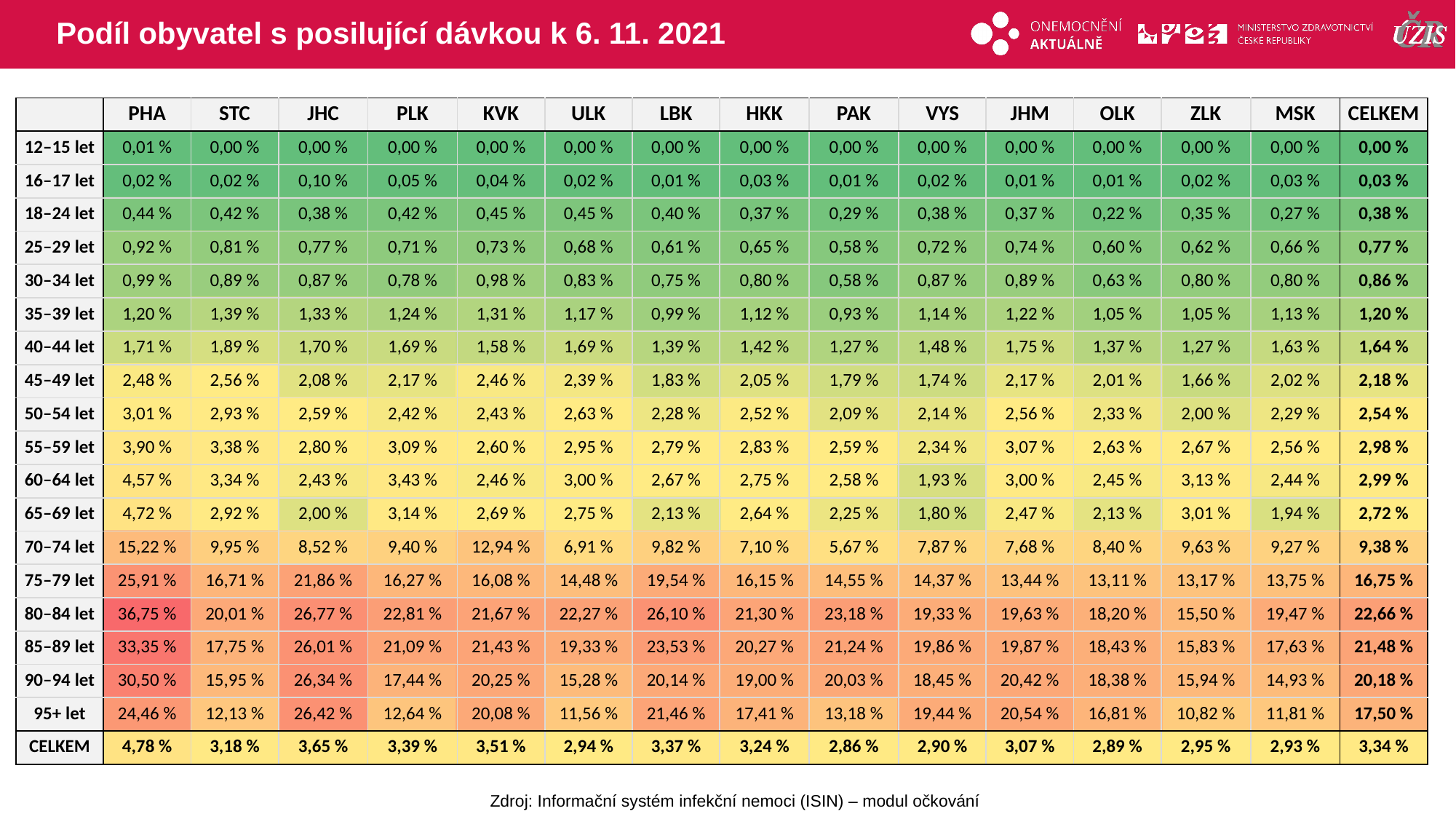

# Podíl obyvatel s posilující dávkou k 6. 11. 2021
|  | PHA | STC | JHC | PLK | KVK | ULK | LBK | HKK | PAK | VYS | JHM | OLK | ZLK | MSK | CELKEM |
| --- | --- | --- | --- | --- | --- | --- | --- | --- | --- | --- | --- | --- | --- | --- | --- |
| 12–15 let | 0,01 % | 0,00 % | 0,00 % | 0,00 % | 0,00 % | 0,00 % | 0,00 % | 0,00 % | 0,00 % | 0,00 % | 0,00 % | 0,00 % | 0,00 % | 0,00 % | 0,00 % |
| 16–17 let | 0,02 % | 0,02 % | 0,10 % | 0,05 % | 0,04 % | 0,02 % | 0,01 % | 0,03 % | 0,01 % | 0,02 % | 0,01 % | 0,01 % | 0,02 % | 0,03 % | 0,03 % |
| 18–24 let | 0,44 % | 0,42 % | 0,38 % | 0,42 % | 0,45 % | 0,45 % | 0,40 % | 0,37 % | 0,29 % | 0,38 % | 0,37 % | 0,22 % | 0,35 % | 0,27 % | 0,38 % |
| 25–29 let | 0,92 % | 0,81 % | 0,77 % | 0,71 % | 0,73 % | 0,68 % | 0,61 % | 0,65 % | 0,58 % | 0,72 % | 0,74 % | 0,60 % | 0,62 % | 0,66 % | 0,77 % |
| 30–34 let | 0,99 % | 0,89 % | 0,87 % | 0,78 % | 0,98 % | 0,83 % | 0,75 % | 0,80 % | 0,58 % | 0,87 % | 0,89 % | 0,63 % | 0,80 % | 0,80 % | 0,86 % |
| 35–39 let | 1,20 % | 1,39 % | 1,33 % | 1,24 % | 1,31 % | 1,17 % | 0,99 % | 1,12 % | 0,93 % | 1,14 % | 1,22 % | 1,05 % | 1,05 % | 1,13 % | 1,20 % |
| 40–44 let | 1,71 % | 1,89 % | 1,70 % | 1,69 % | 1,58 % | 1,69 % | 1,39 % | 1,42 % | 1,27 % | 1,48 % | 1,75 % | 1,37 % | 1,27 % | 1,63 % | 1,64 % |
| 45–49 let | 2,48 % | 2,56 % | 2,08 % | 2,17 % | 2,46 % | 2,39 % | 1,83 % | 2,05 % | 1,79 % | 1,74 % | 2,17 % | 2,01 % | 1,66 % | 2,02 % | 2,18 % |
| 50–54 let | 3,01 % | 2,93 % | 2,59 % | 2,42 % | 2,43 % | 2,63 % | 2,28 % | 2,52 % | 2,09 % | 2,14 % | 2,56 % | 2,33 % | 2,00 % | 2,29 % | 2,54 % |
| 55–59 let | 3,90 % | 3,38 % | 2,80 % | 3,09 % | 2,60 % | 2,95 % | 2,79 % | 2,83 % | 2,59 % | 2,34 % | 3,07 % | 2,63 % | 2,67 % | 2,56 % | 2,98 % |
| 60–64 let | 4,57 % | 3,34 % | 2,43 % | 3,43 % | 2,46 % | 3,00 % | 2,67 % | 2,75 % | 2,58 % | 1,93 % | 3,00 % | 2,45 % | 3,13 % | 2,44 % | 2,99 % |
| 65–69 let | 4,72 % | 2,92 % | 2,00 % | 3,14 % | 2,69 % | 2,75 % | 2,13 % | 2,64 % | 2,25 % | 1,80 % | 2,47 % | 2,13 % | 3,01 % | 1,94 % | 2,72 % |
| 70–74 let | 15,22 % | 9,95 % | 8,52 % | 9,40 % | 12,94 % | 6,91 % | 9,82 % | 7,10 % | 5,67 % | 7,87 % | 7,68 % | 8,40 % | 9,63 % | 9,27 % | 9,38 % |
| 75–79 let | 25,91 % | 16,71 % | 21,86 % | 16,27 % | 16,08 % | 14,48 % | 19,54 % | 16,15 % | 14,55 % | 14,37 % | 13,44 % | 13,11 % | 13,17 % | 13,75 % | 16,75 % |
| 80–84 let | 36,75 % | 20,01 % | 26,77 % | 22,81 % | 21,67 % | 22,27 % | 26,10 % | 21,30 % | 23,18 % | 19,33 % | 19,63 % | 18,20 % | 15,50 % | 19,47 % | 22,66 % |
| 85–89 let | 33,35 % | 17,75 % | 26,01 % | 21,09 % | 21,43 % | 19,33 % | 23,53 % | 20,27 % | 21,24 % | 19,86 % | 19,87 % | 18,43 % | 15,83 % | 17,63 % | 21,48 % |
| 90–94 let | 30,50 % | 15,95 % | 26,34 % | 17,44 % | 20,25 % | 15,28 % | 20,14 % | 19,00 % | 20,03 % | 18,45 % | 20,42 % | 18,38 % | 15,94 % | 14,93 % | 20,18 % |
| 95+ let | 24,46 % | 12,13 % | 26,42 % | 12,64 % | 20,08 % | 11,56 % | 21,46 % | 17,41 % | 13,18 % | 19,44 % | 20,54 % | 16,81 % | 10,82 % | 11,81 % | 17,50 % |
| CELKEM | 4,78 % | 3,18 % | 3,65 % | 3,39 % | 3,51 % | 2,94 % | 3,37 % | 3,24 % | 2,86 % | 2,90 % | 3,07 % | 2,89 % | 2,95 % | 2,93 % | 3,34 % |
|  |  |  |  |  |  |  |  |  |  |  |  |  |  |  |
| --- | --- | --- | --- | --- | --- | --- | --- | --- | --- | --- | --- | --- | --- | --- |
|  |  |  |  |  |  |  |  |  |  |  |  |  |  |  |
|  |  |  |  |  |  |  |  |  |  |  |  |  |  |  |
|  |  |  |  |  |  |  |  |  |  |  |  |  |  |  |
|  |  |  |  |  |  |  |  |  |  |  |  |  |  |  |
|  |  |  |  |  |  |  |  |  |  |  |  |  |  |  |
|  |  |  |  |  |  |  |  |  |  |  |  |  |  |  |
|  |  |  |  |  |  |  |  |  |  |  |  |  |  |  |
|  |  |  |  |  |  |  |  |  |  |  |  |  |  |  |
|  |  |  |  |  |  |  |  |  |  |  |  |  |  |  |
|  |  |  |  |  |  |  |  |  |  |  |  |  |  |  |
|  |  |  |  |  |  |  |  |  |  |  |  |  |  |  |
|  |  |  |  |  |  |  |  |  |  |  |  |  |  |  |
|  |  |  |  |  |  |  |  |  |  |  |  |  |  |  |
|  |  |  |  |  |  |  |  |  |  |  |  |  |  |  |
|  |  |  |  |  |  |  |  |  |  |  |  |  |  |  |
|  |  |  |  |  |  |  |  |  |  |  |  |  |  |  |
|  |  |  |  |  |  |  |  |  |  |  |  |  |  |  |
|  |  |  |  |  |  |  |  |  |  |  |  |  |  |  |
Zdroj: Informační systém infekční nemoci (ISIN) – modul očkování